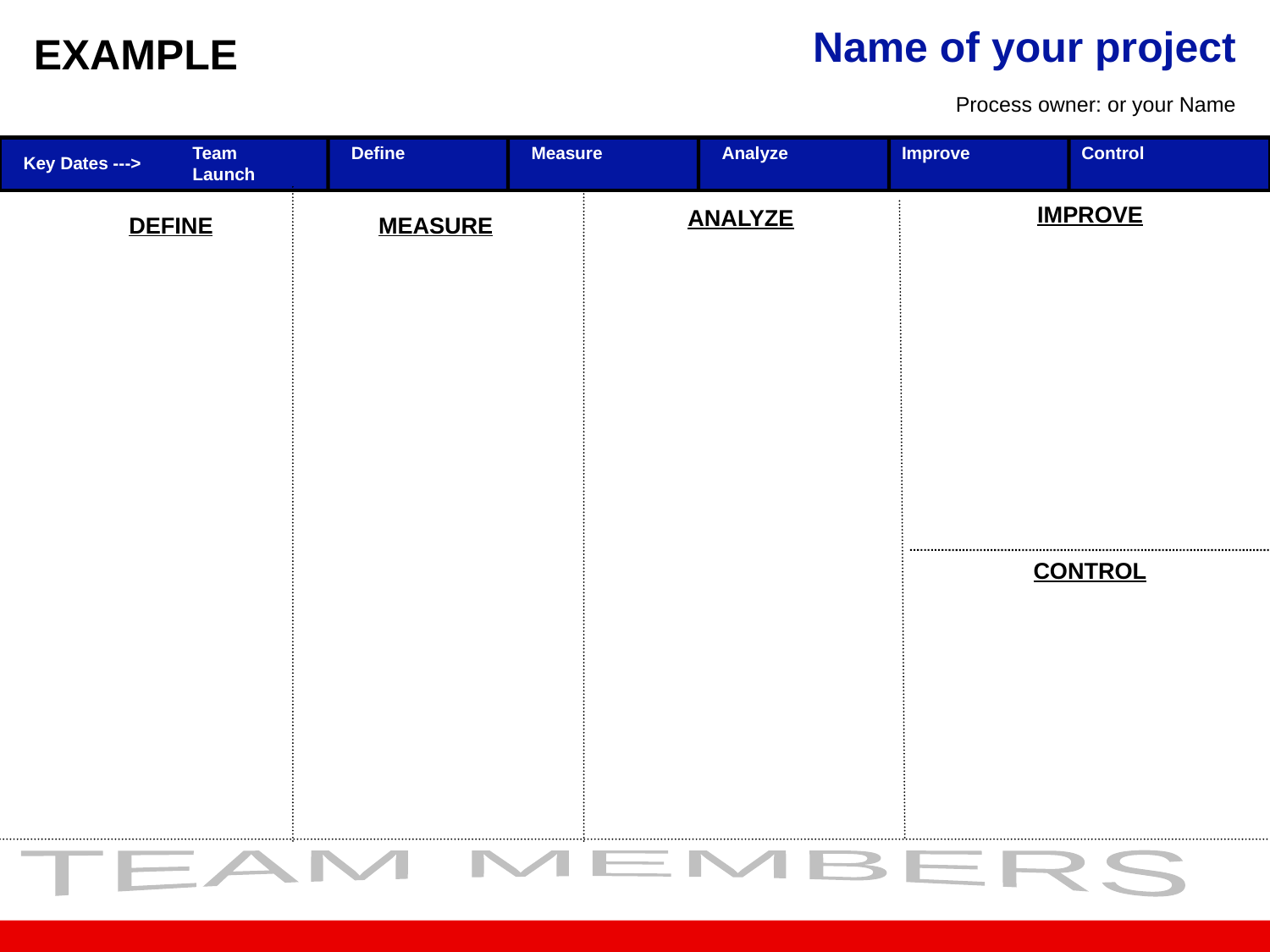

Name of your project
EXAMPLE
Process owner: or your Name

Team
Launch
Define

Measure

Analyze

Improve

Control

Key Dates --->

IMPROVE
ANALYZE

DEFINE
MEASURE

CONTROL

TEAM MEMBERS